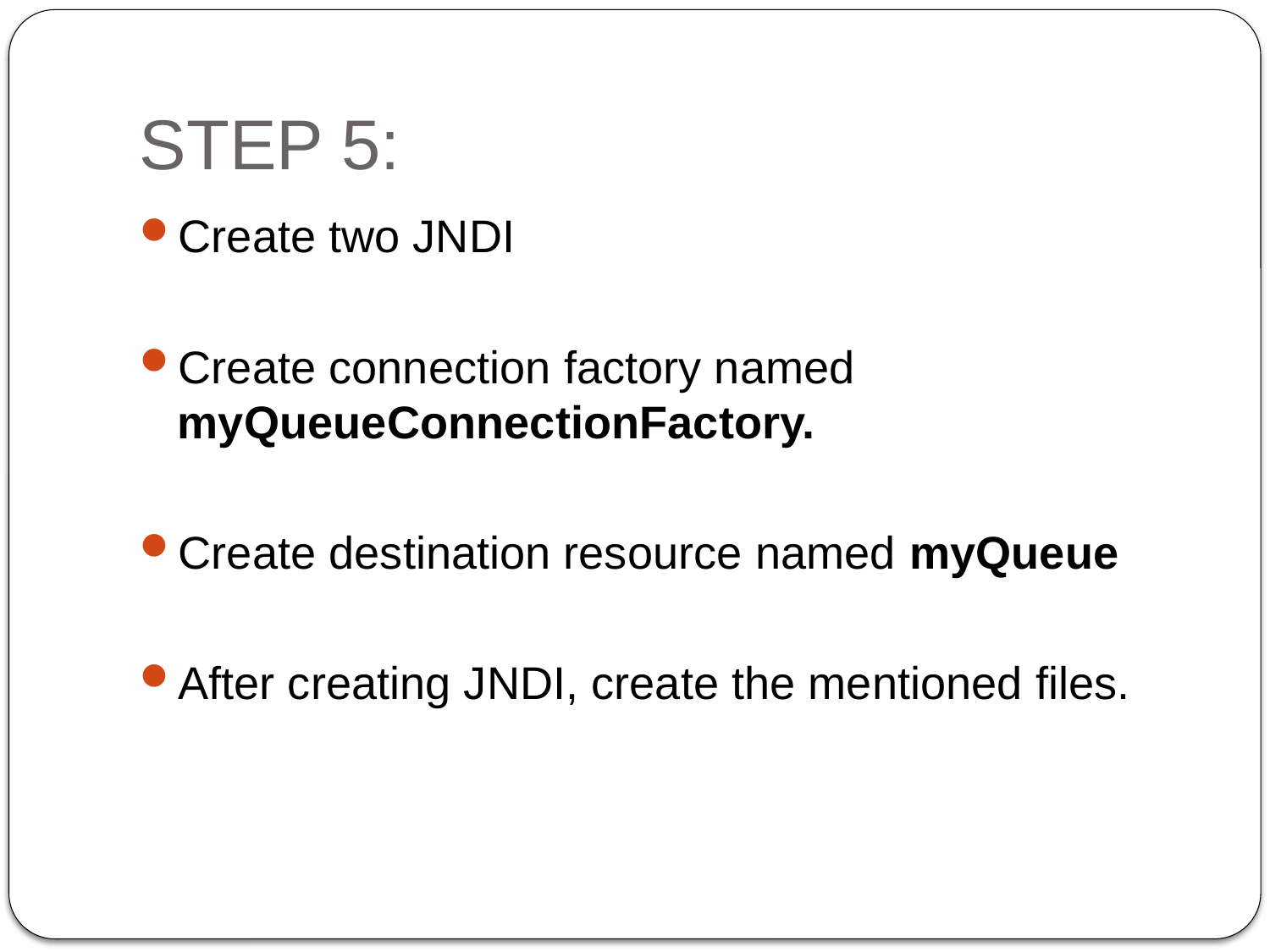

# STEP 5:
Create two JNDI

Create connection factory named  myQueueConnectionFactory.

Create destination resource named myQueue

After creating JNDI, create the mentioned files.